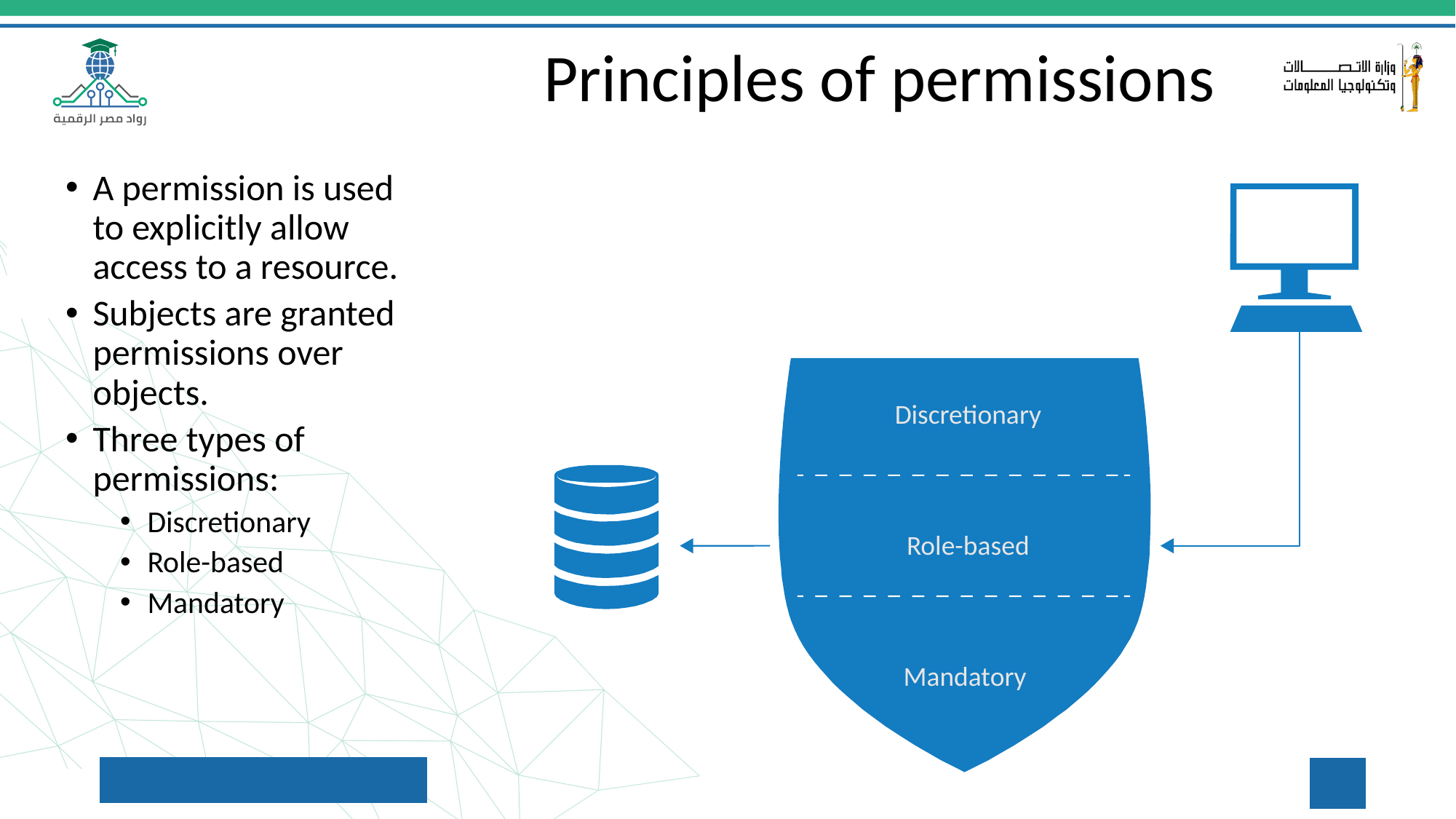

Principles of permissions
A permission is used to explicitly allow access to a resource.
Subjects are granted permissions over objects.
Three types of permissions:
Discretionary
Role-based
Mandatory

Discretionary

Role-based

Mandatory